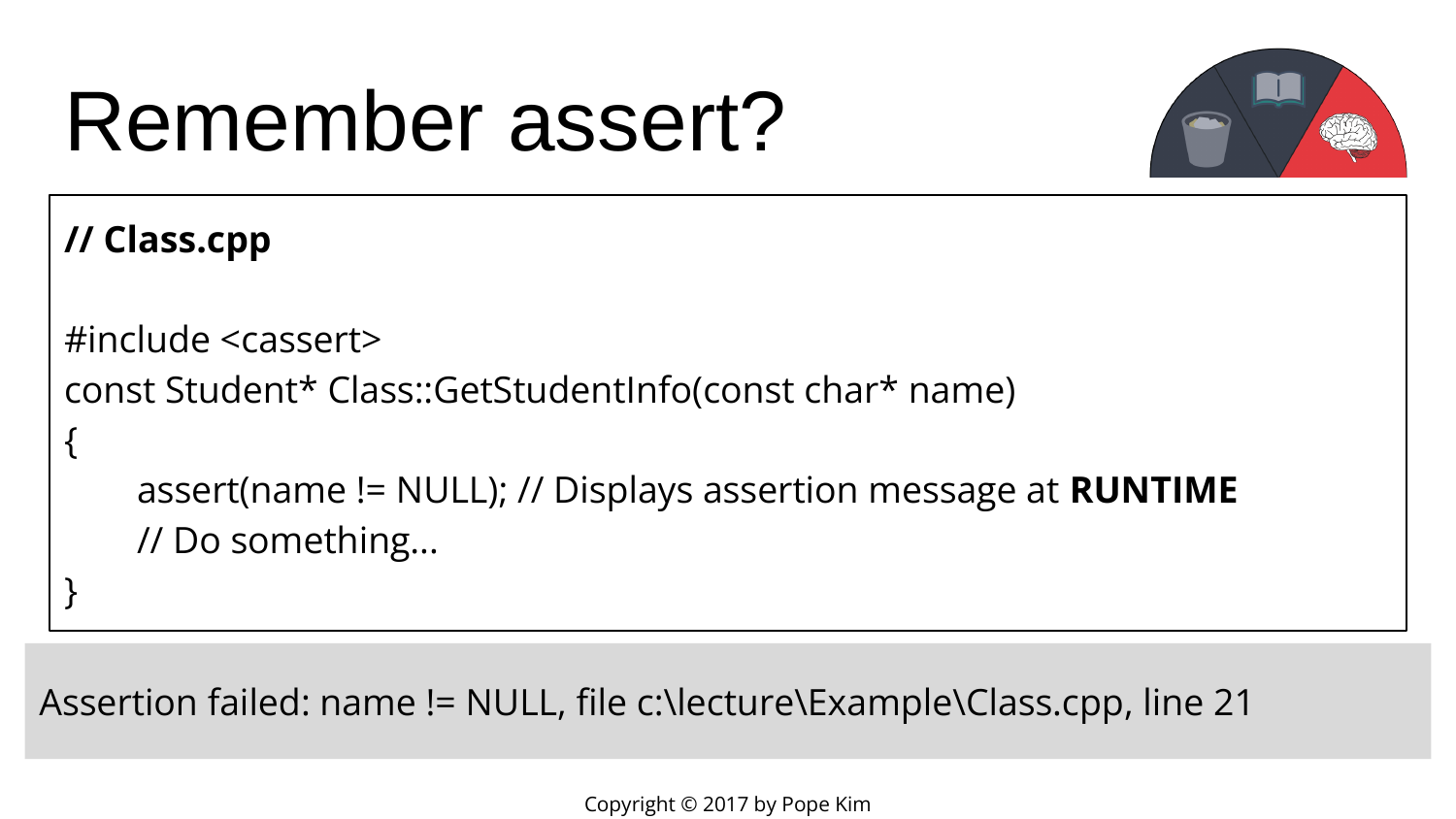

# Remember assert?
// Class.cpp

#include <cassert>
const Student* Class::GetStudentInfo(const char* name)
{
assert(name != NULL); // Displays assertion message at RUNTIME
// Do something...
}
Assertion failed: name != NULL, file c:\lecture\Example\Class.cpp, line 21